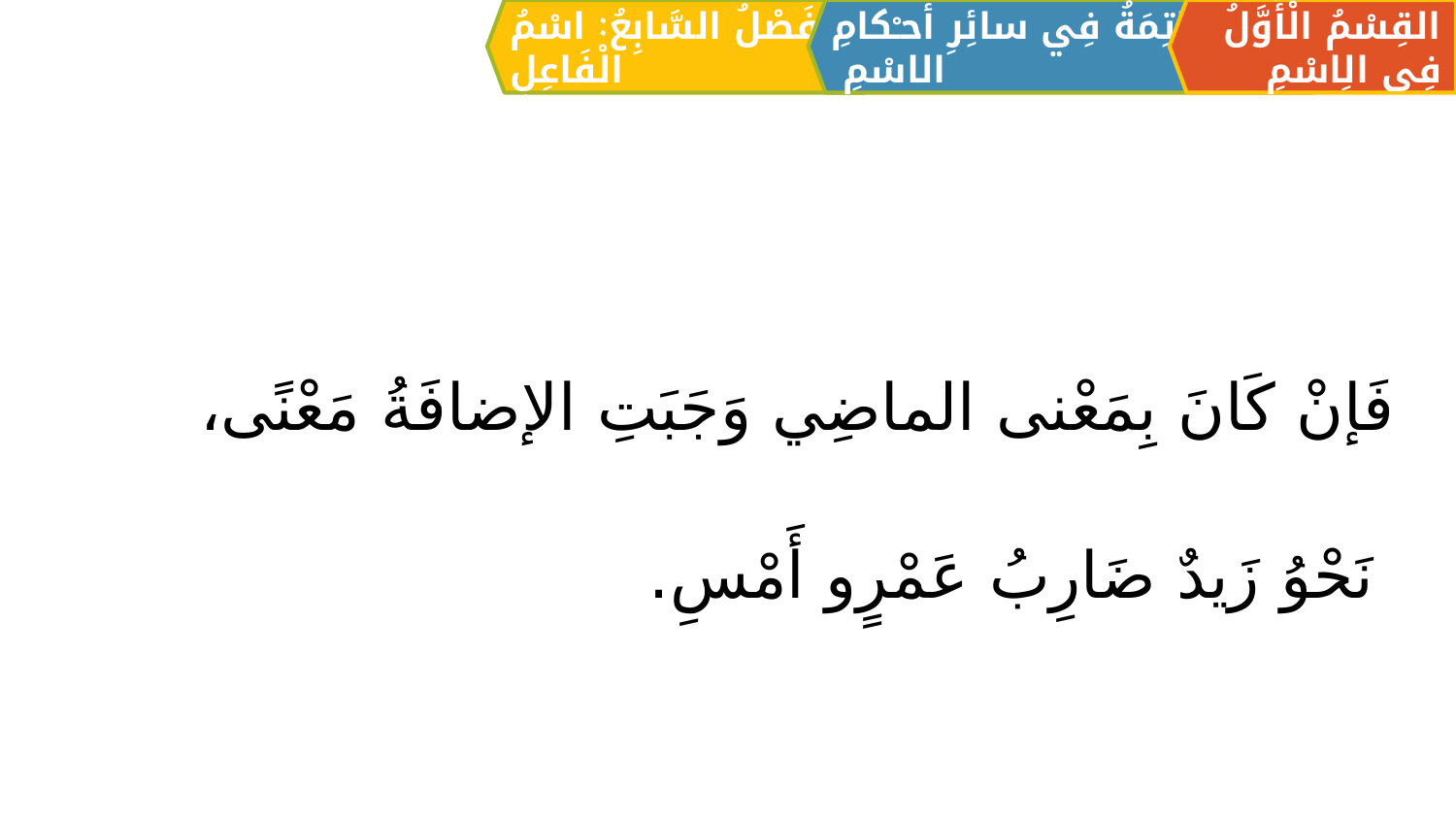

الْفَصْلُ السَّابِعُ: اسْمُ الْفَاعِلِ
القِسْمُ الْأَوَّلُ فِي الِاسْمِ
الْخَاتِمَةُ فِي سائِرِ أحـْكامِ الاسْمِ
فَإنْ كَانَ بِمَعْنى الماضِي وَجَبَتِ الإضافَةُ مَعْنًی،
 نَحْوُ زَيدٌ ضَارِبُ عَمْرٍو أَمْسِ.